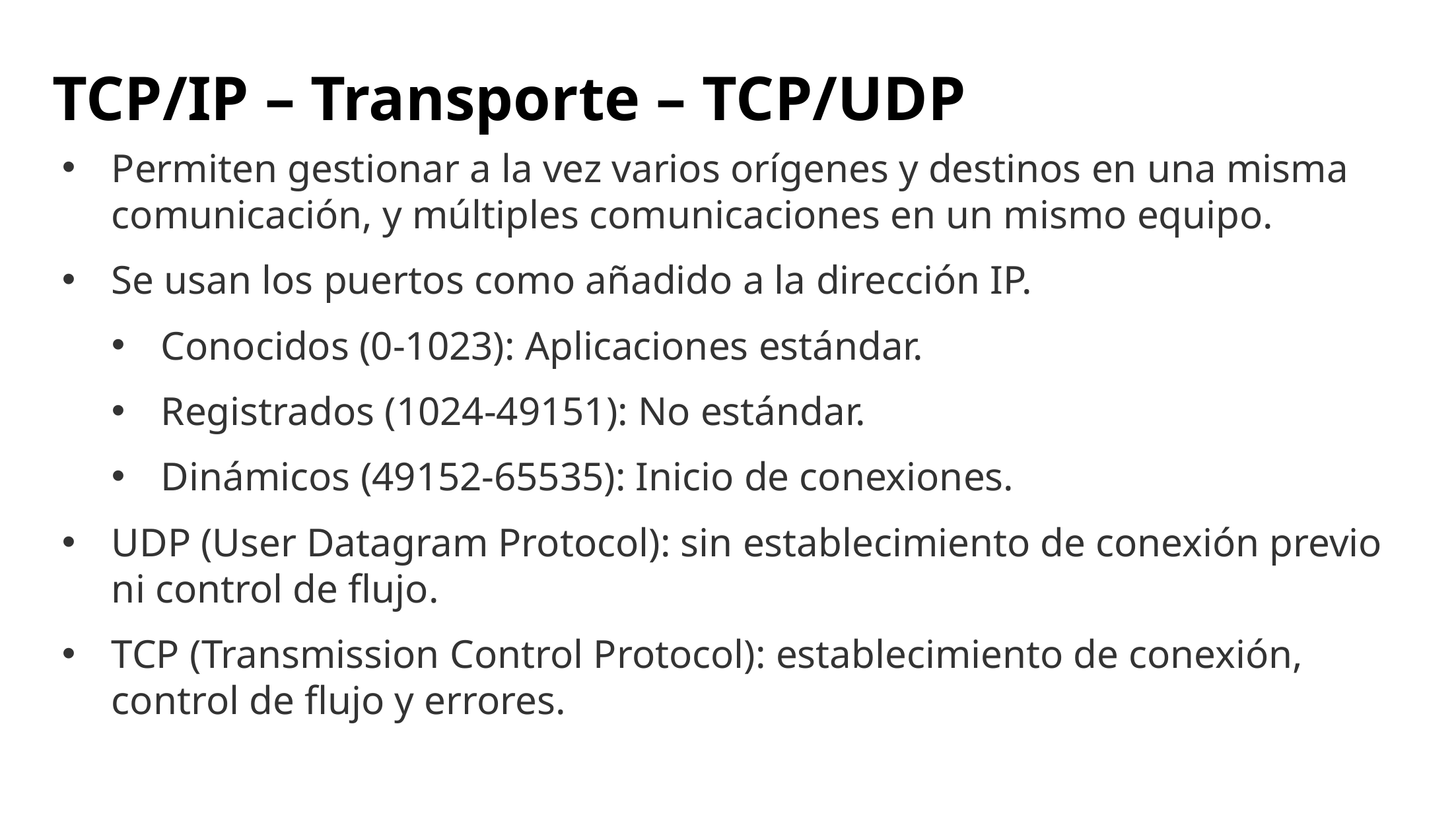

# TCP/IP – Transporte – TCP/UDP
Permiten gestionar a la vez varios orígenes y destinos en una misma comunicación, y múltiples comunicaciones en un mismo equipo.
Se usan los puertos como añadido a la dirección IP.
Conocidos (0-1023): Aplicaciones estándar.
Registrados (1024-49151): No estándar.
Dinámicos (49152-65535): Inicio de conexiones.
UDP (User Datagram Protocol): sin establecimiento de conexión previo ni control de flujo.
TCP (Transmission Control Protocol): establecimiento de conexión, control de flujo y errores.